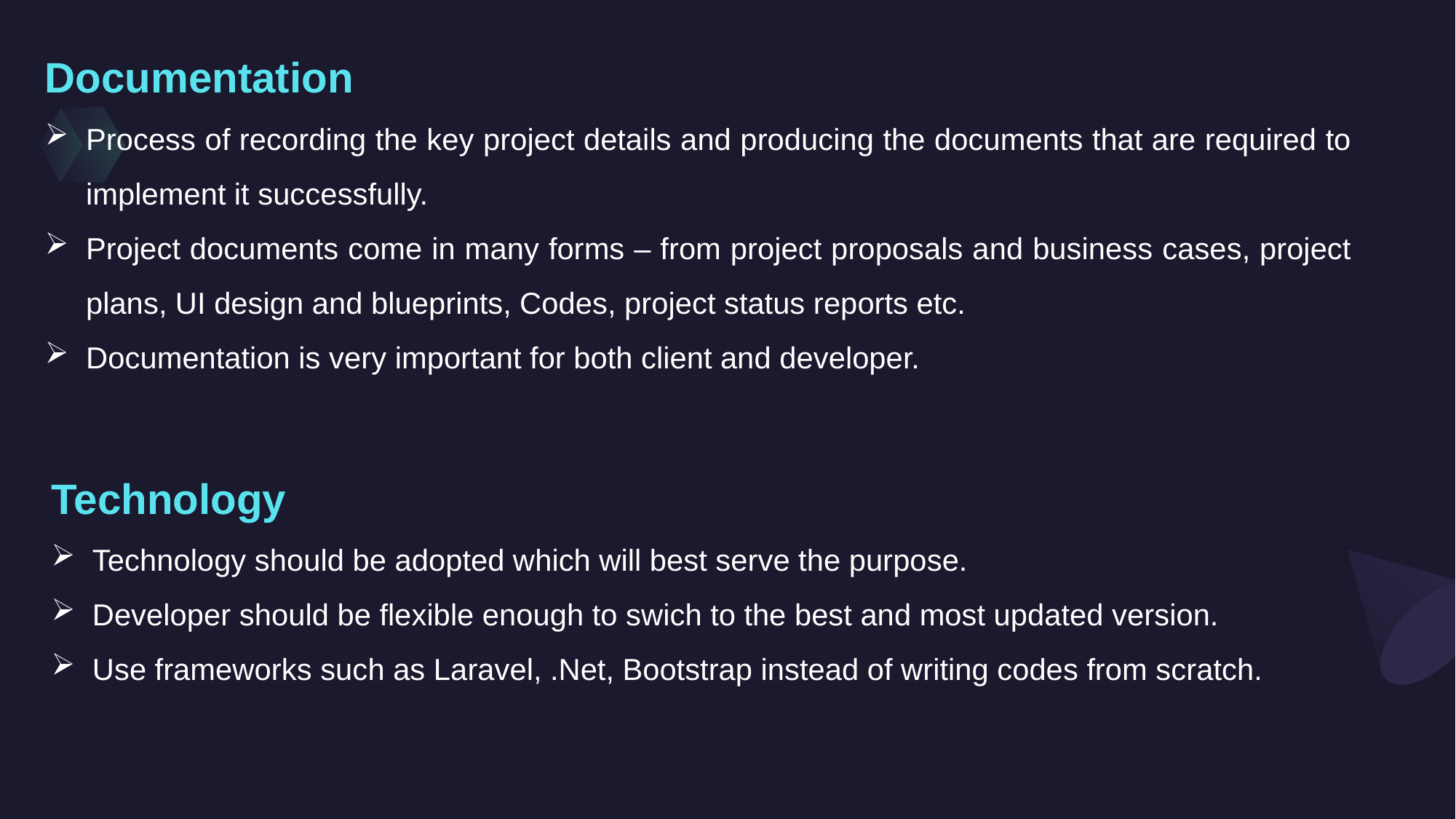

Documentation
Process of recording the key project details and producing the documents that are required to implement it successfully.
Project documents come in many forms – from project proposals and business cases, project plans, UI design and blueprints, Codes, project status reports etc.
Documentation is very important for both client and developer.
Technology
Technology should be adopted which will best serve the purpose.
Developer should be flexible enough to swich to the best and most updated version.
Use frameworks such as Laravel, .Net, Bootstrap instead of writing codes from scratch.